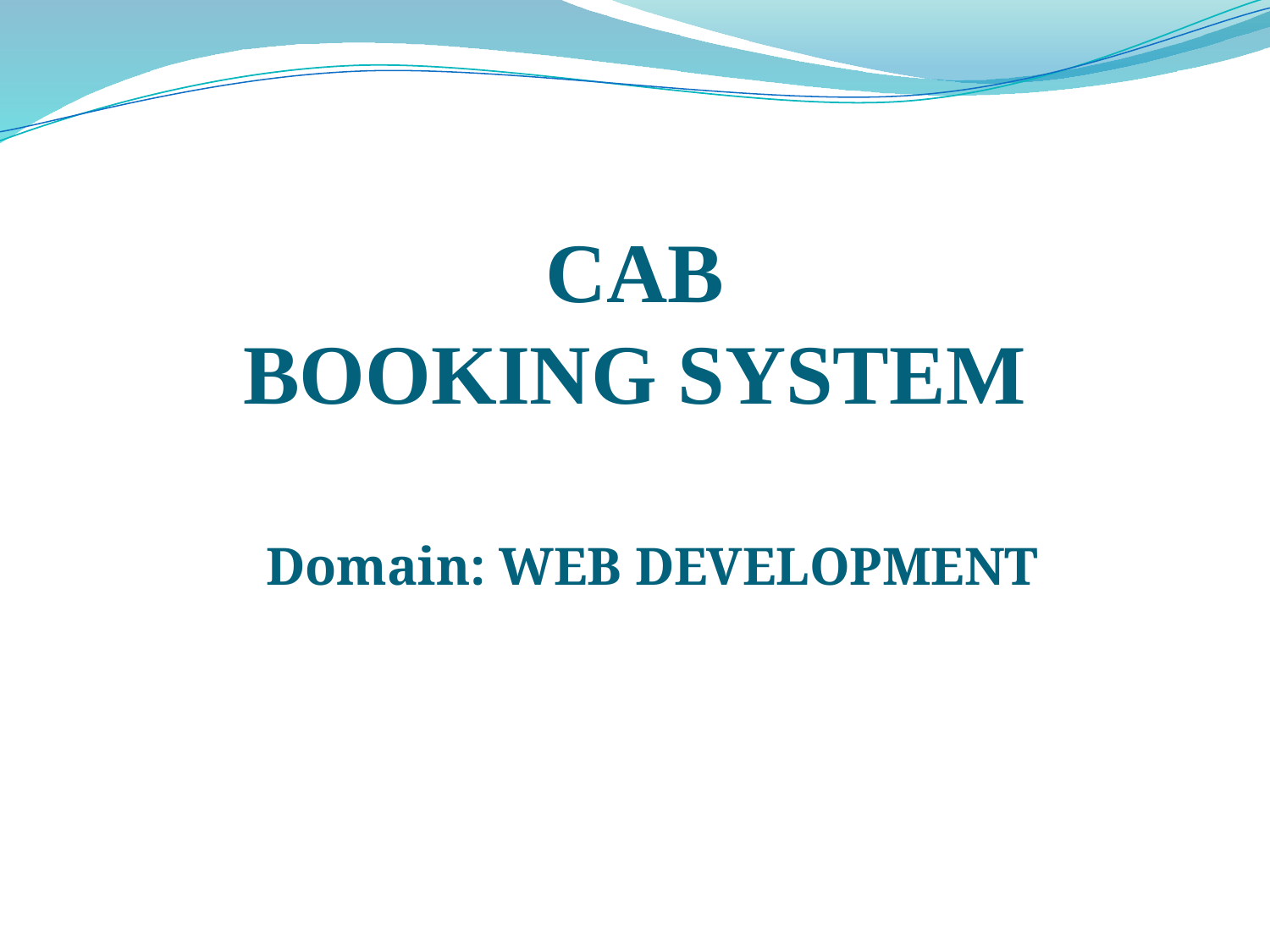

# CAB BOOKING SYSTEM
                                  Domain: WEB DEVELOPMENT